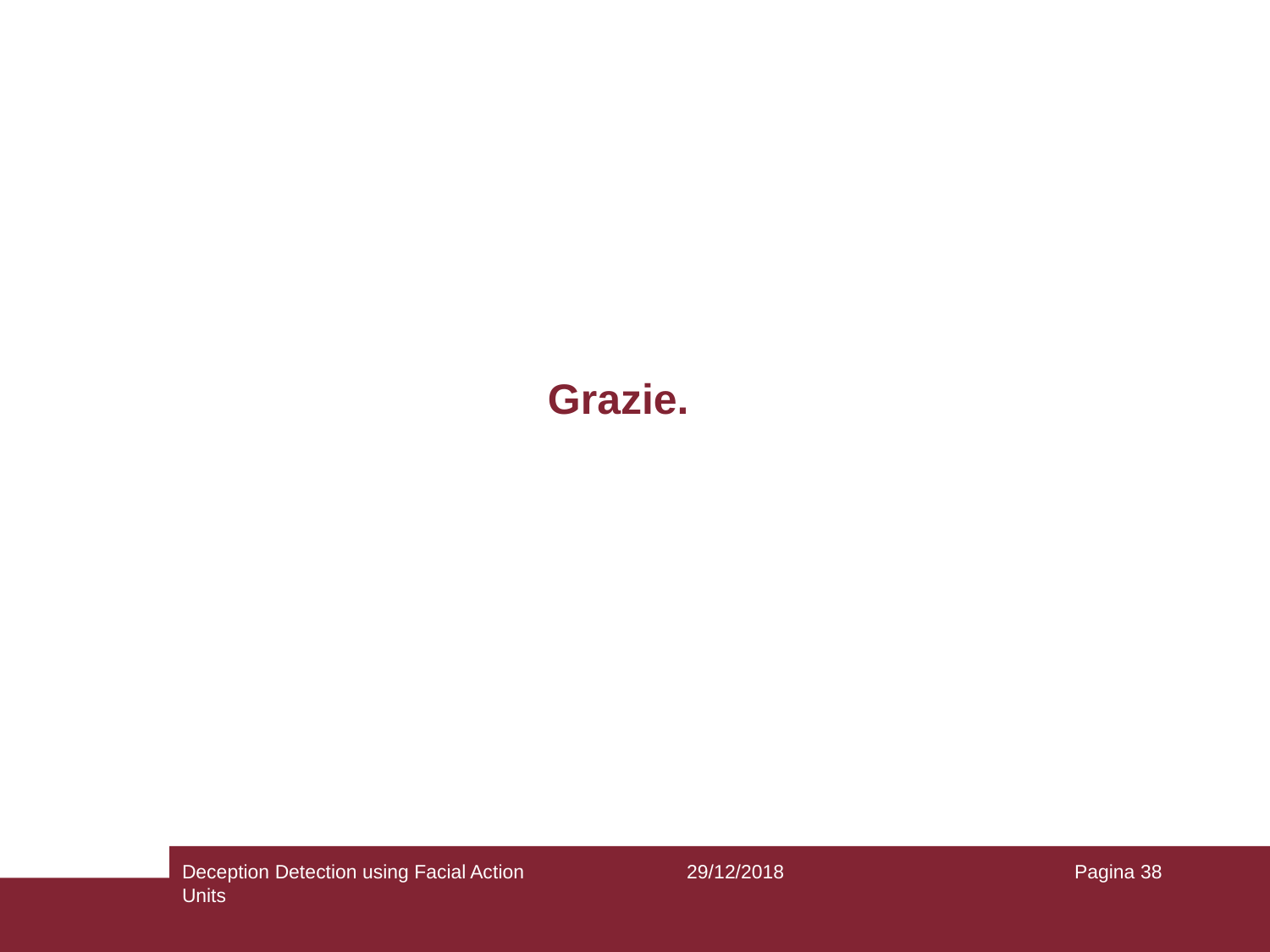

# Grazie.
Deception Detection using Facial Action Units
29/12/2018
Pagina 38